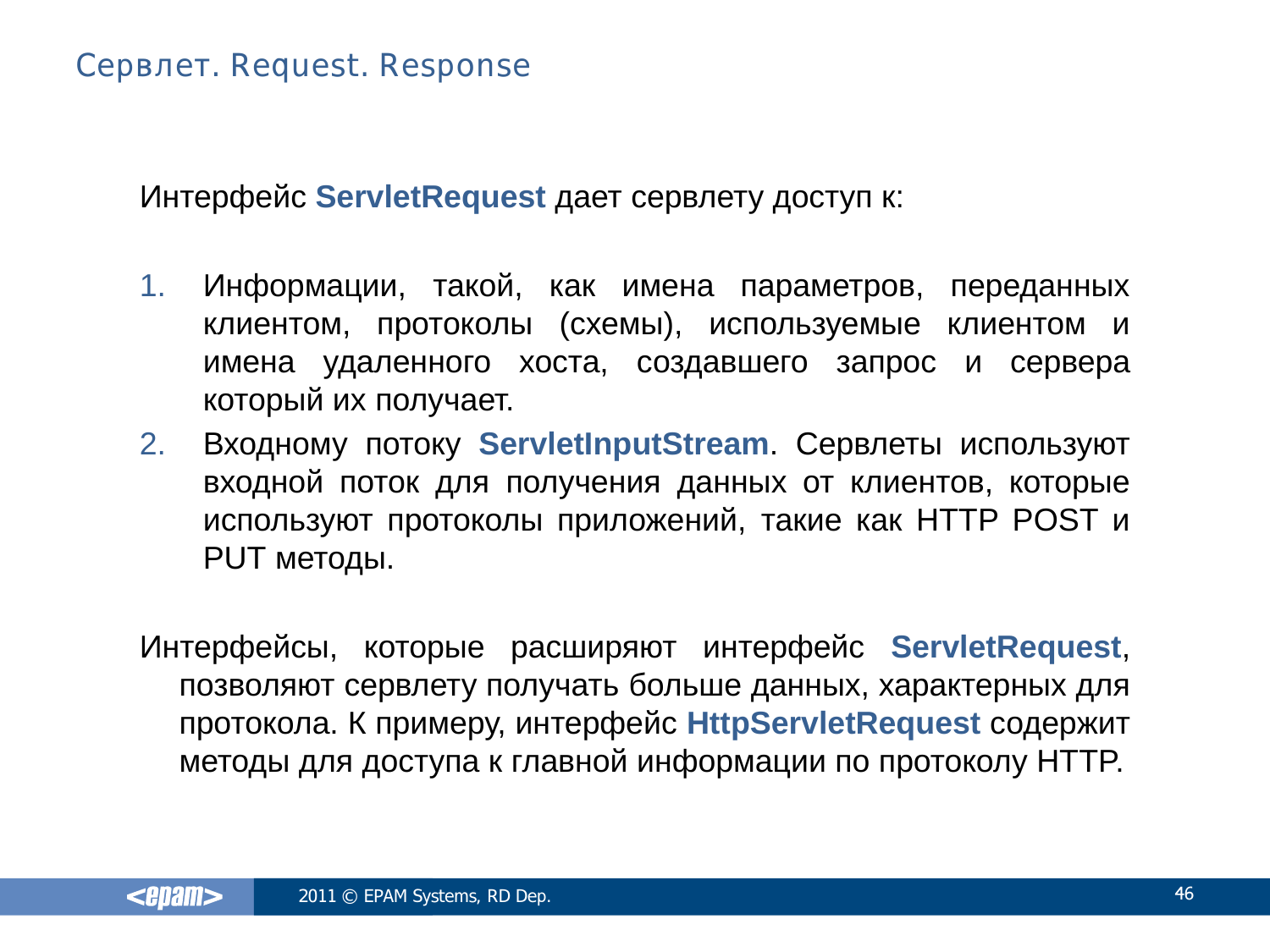

# Сервлет. Request. Response
Интерфейс ServletRequest дает сервлету доступ к:

Информации, такой, как имена параметров, переданных клиентом, протоколы (схемы), используемые клиентом и имена удаленного хоста, создавшего запрос и сервера который их получает.
Входному потоку ServletInputStream. Сервлеты используют входной поток для получения данных от клиентов, которые используют протоколы приложений, такие как HTTP POST и PUT методы.

Интерфейсы, которые расширяют интерфейс ServletRequest, позволяют сервлету получать больше данных, характерных для протокола. К примеру, интерфейс HttpServletRequest содержит методы для доступа к главной информации по протоколу HTTP.

46
2011 © EPAM Systems, RD Dep.